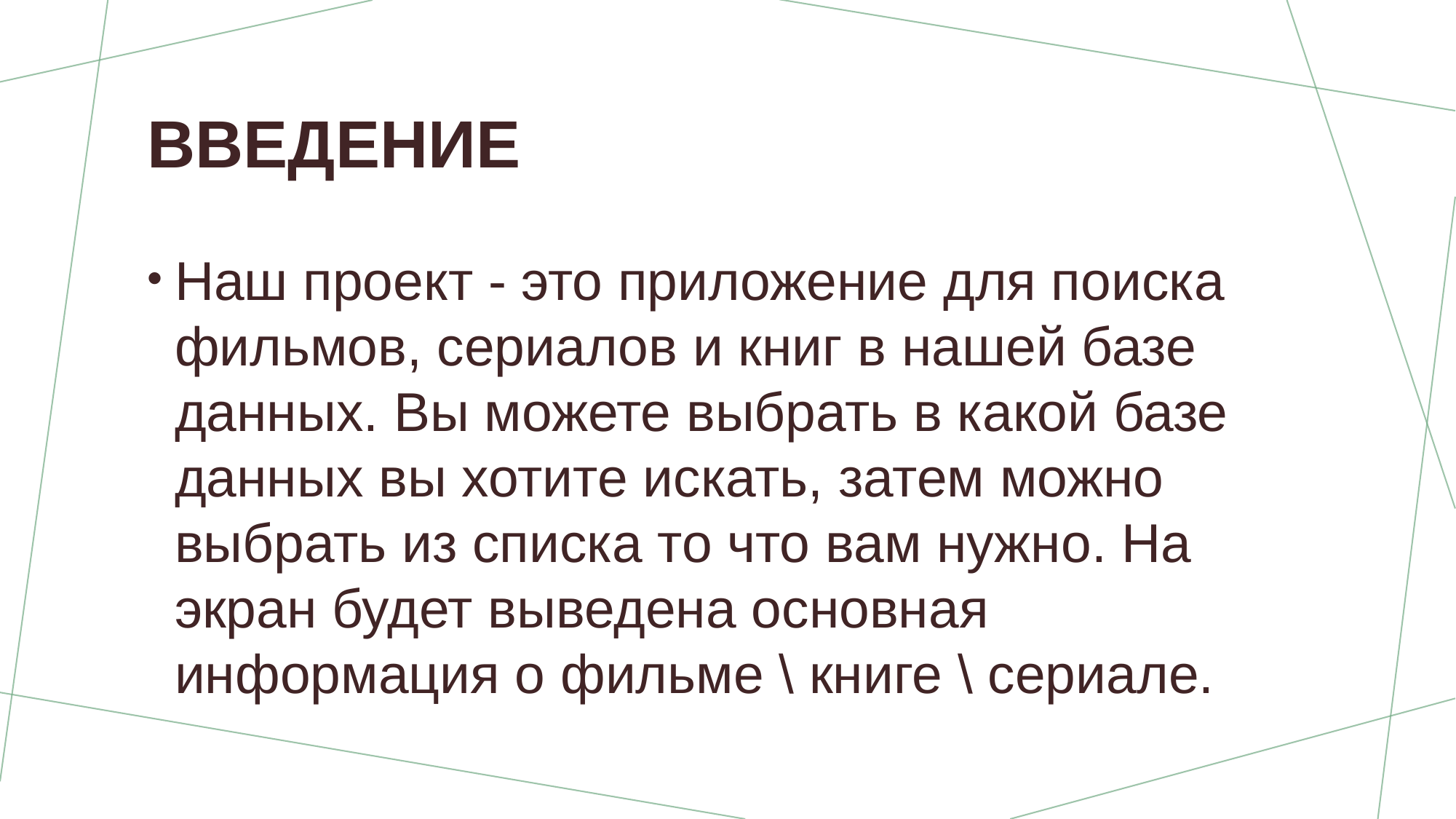

# Введение
Наш проект - это приложение для поиска фильмов, сериалов и книг в нашей базе данных. Вы можете выбрать в какой базе данных вы хотите искать, затем можно выбрать из списка то что вам нужно. На экран будет выведена основная информация о фильме \ книге \ сериале.